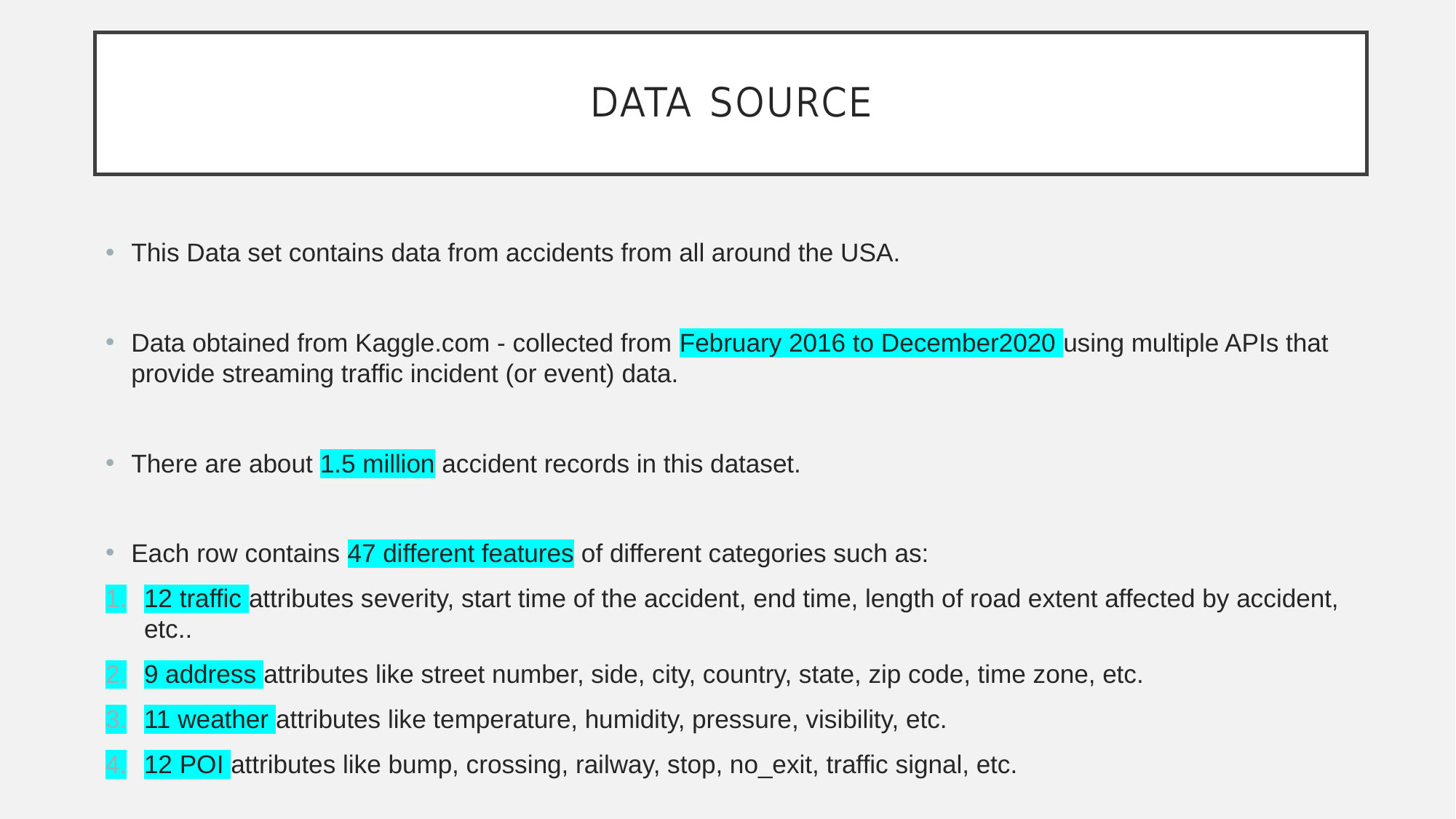

# Data Source
This Data set contains data from accidents from all around the USA.

Data obtained from Kaggle.com - collected from February 2016 to December2020 using multiple APIs that provide streaming traffic incident (or event) data.

There are about 1.5 million accident records in this dataset.

Each row contains 47 different features of different categories such as:
12 traffic attributes severity, start time of the accident, end time, length of road extent affected by accident, etc..
9 address attributes like street number, side, city, country, state, zip code, time zone, etc.
11 weather attributes like temperature, humidity, pressure, visibility, etc.
12 POI attributes like bump, crossing, railway, stop, no_exit, traffic signal, etc.